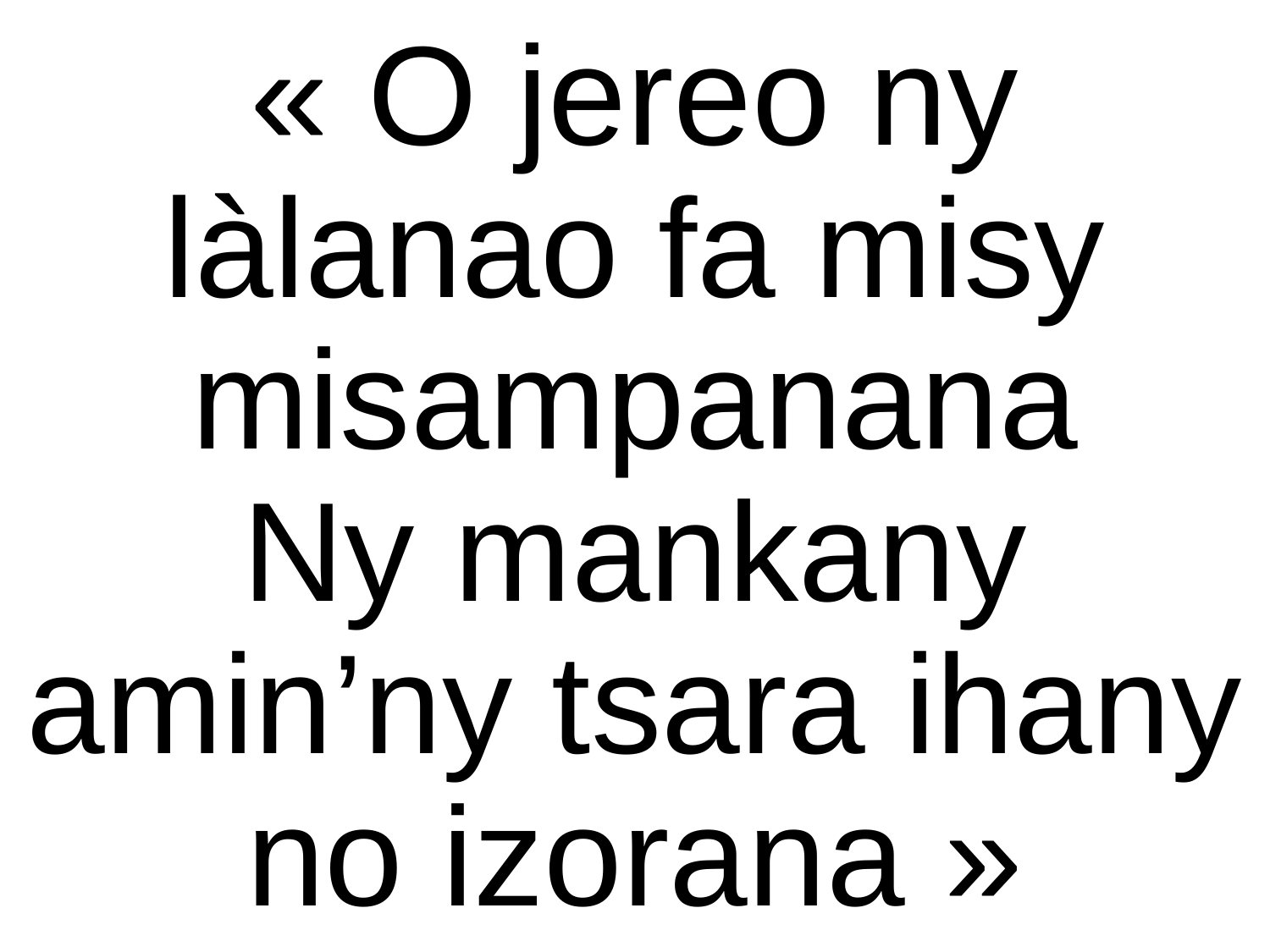

« O jereo ny làlanao fa misy misampanana
Ny mankany amin’ny tsara ihany no izorana »